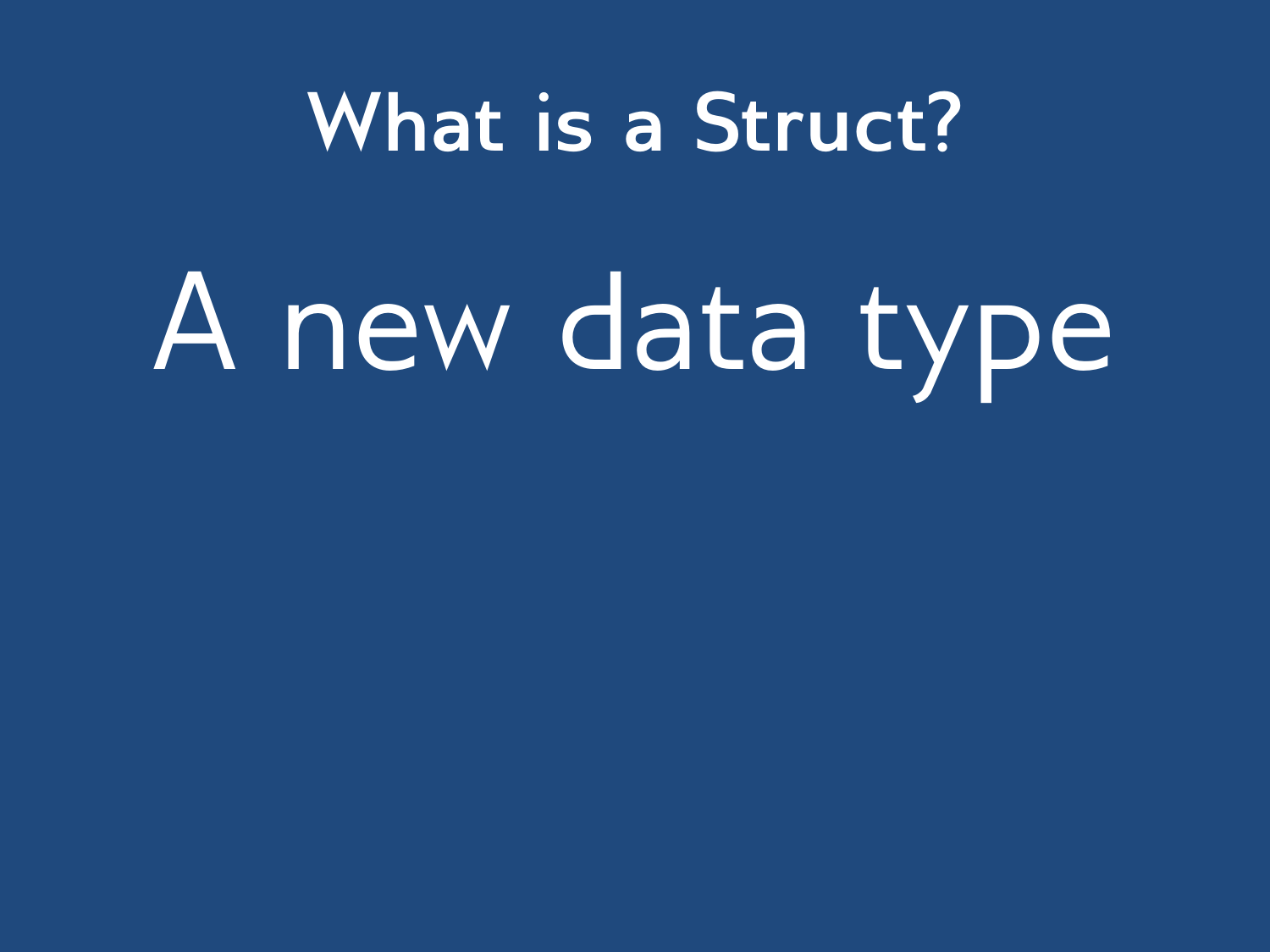

# What is a Struct?
A new data type